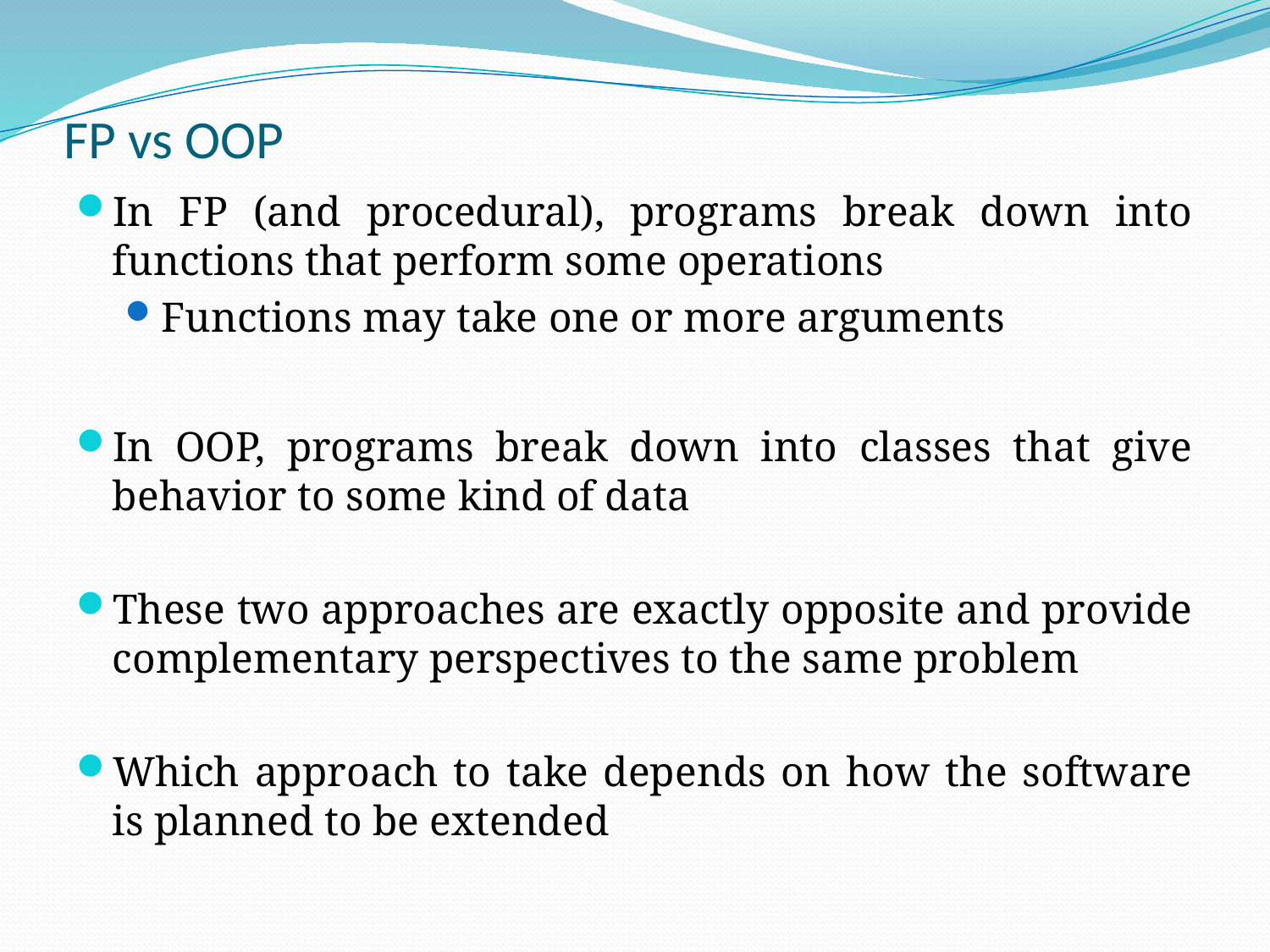

# FP vs OOP
In FP (and procedural), programs break down into functions that perform some operations
Functions may take one or more arguments

In OOP, programs break down into classes that give behavior to some kind of data

These two approaches are exactly opposite and provide complementary perspectives to the same problem

Which approach to take depends on how the software is planned to be extended